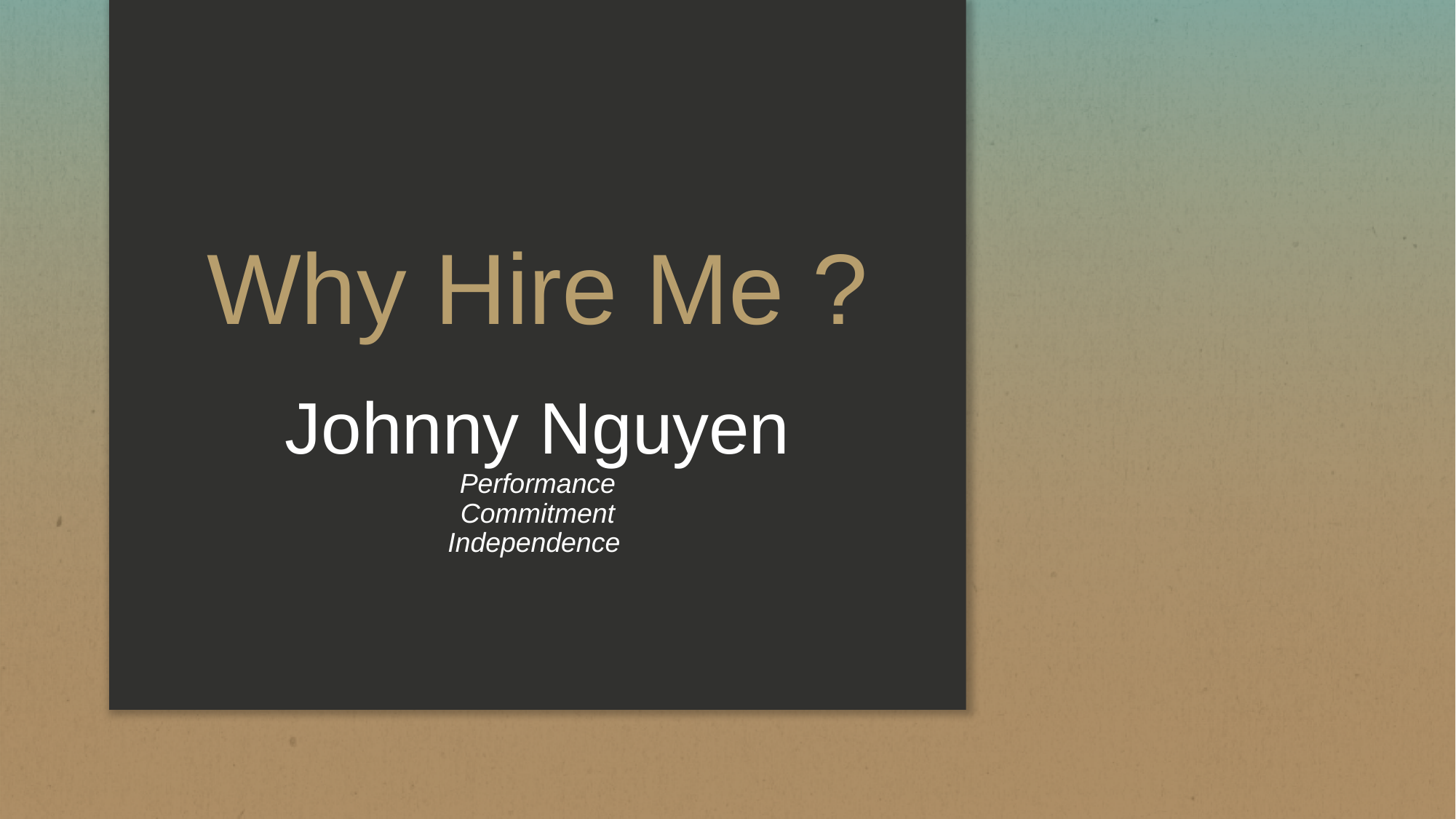

# Why Hire Me ?
Johnny Nguyen
Performance
Commitment
Independence